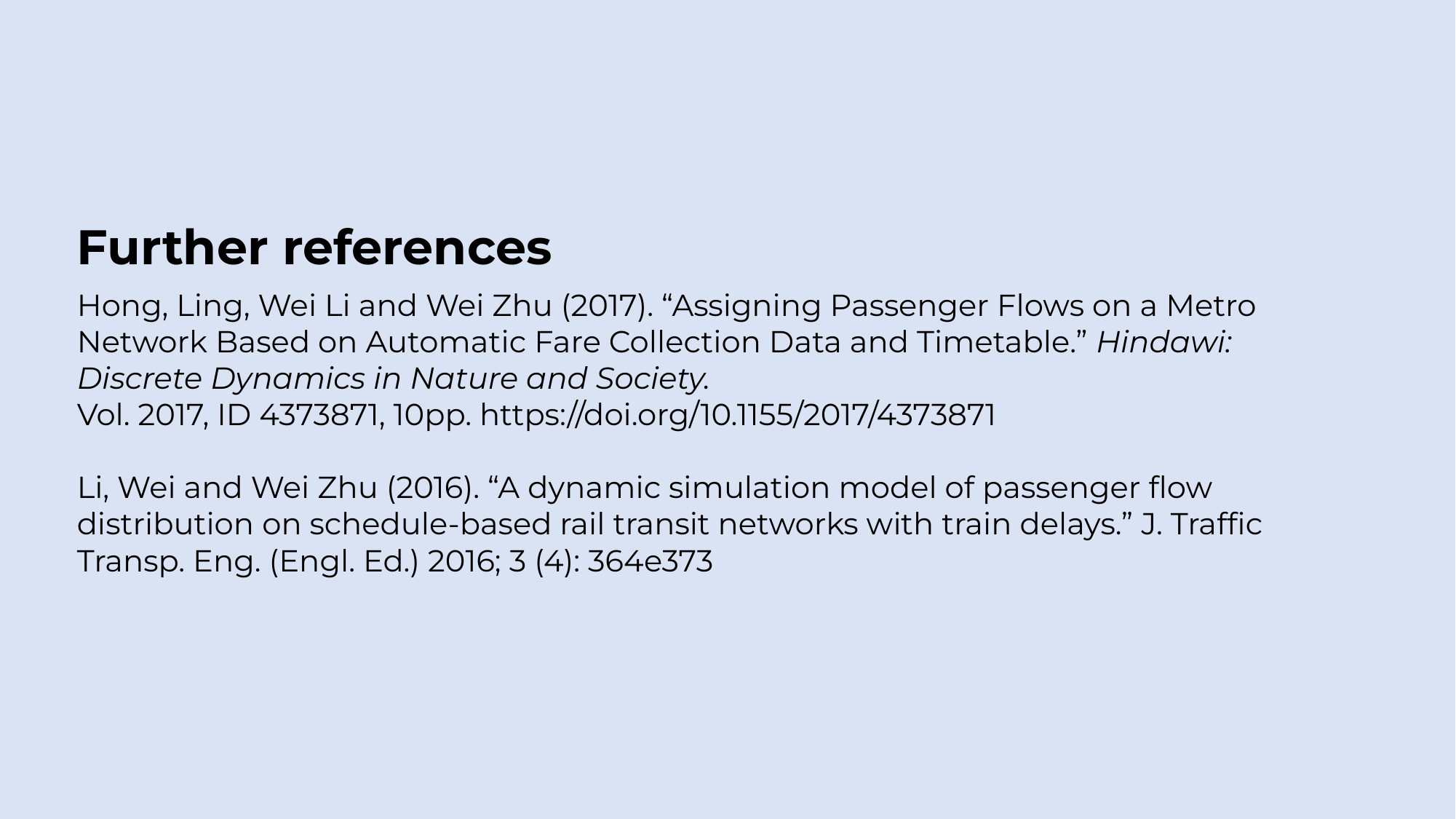

Further references
Hong, Ling, Wei Li and Wei Zhu (2017). “Assigning Passenger Flows on a Metro Network Based on Automatic Fare Collection Data and Timetable.” Hindawi: Discrete Dynamics in Nature and Society.
Vol. 2017, ID 4373871, 10pp. https://doi.org/10.1155/2017/4373871

Li, Wei and Wei Zhu (2016). “A dynamic simulation model of passenger flow distribution on schedule-based rail transit networks with train delays.” J. Traffic Transp. Eng. (Engl. Ed.) 2016; 3 (4): 364e373